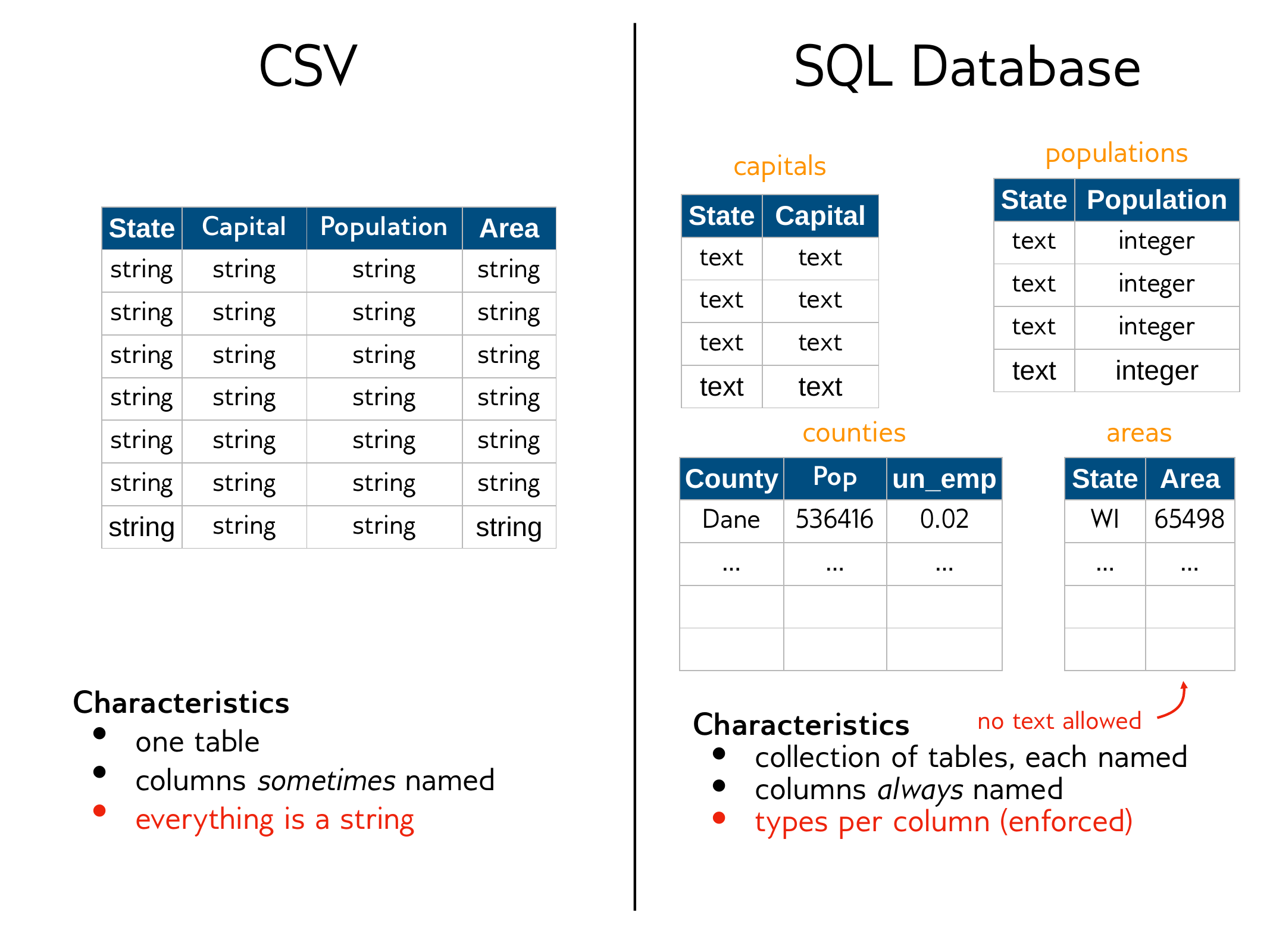

CSV
SQL Database

populations
capitals
| State | Population |
| --- | --- |
| text | integer |
| text | integer |
| text | integer |
| text | integer |
| State | Capital |
| --- | --- |
| text | text |
| text | text |
| text | text |
| text | text |
| State | Capital | Population | Area |
| --- | --- | --- | --- |
| string | string | string | string |
| string | string | string | string |
| string | string | string | string |
| string | string | string | string |
| string | string | string | string |
| string | string | string | string |
| string | string | string | string |
counties
areas
| County | Pop | un\_emp |
| --- | --- | --- |
| Dane | 536416 | 0.02 |
| … | … | … |
|  |  |  |
|  |  |  |
| State | Area |
| --- | --- |
| WI | 65498 |
| … | … |
|  |  |
|  |  |
Characteristics
one table
columns sometimes named
everything is a string

no text allowed
Characteristics
collection of tables, each named
columns always named
types per column (enforced)